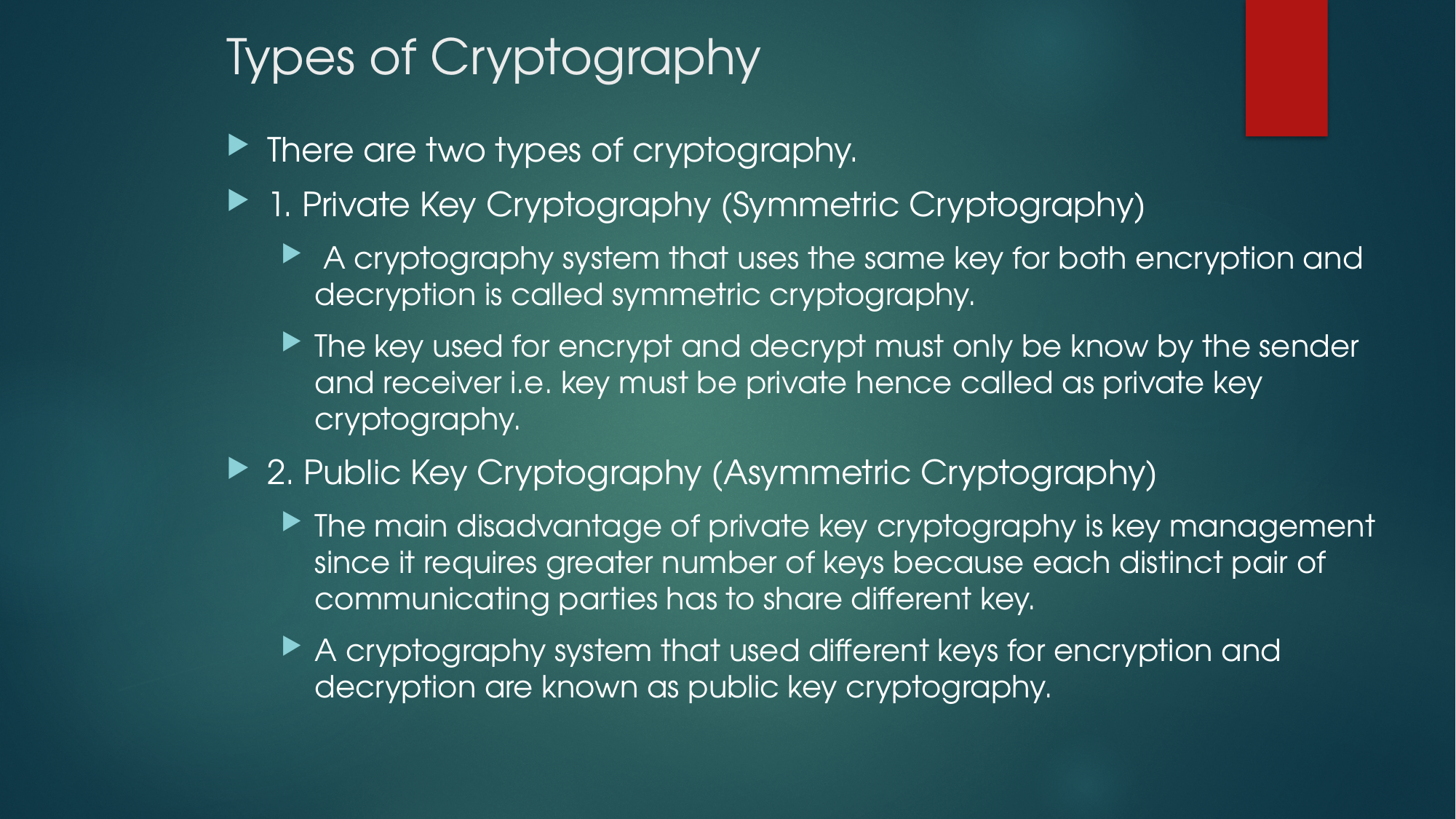

# Types of Cryptography
There are two types of cryptography.
1. Private Key Cryptography (Symmetric Cryptography)
 A cryptography system that uses the same key for both encryption and decryption is called symmetric cryptography.
The key used for encrypt and decrypt must only be know by the sender and receiver i.e. key must be private hence called as private key cryptography.
2. Public Key Cryptography (Asymmetric Cryptography)
The main disadvantage of private key cryptography is key management since it requires greater number of keys because each distinct pair of communicating parties has to share different key.
A cryptography system that used different keys for encryption and decryption are known as public key cryptography.